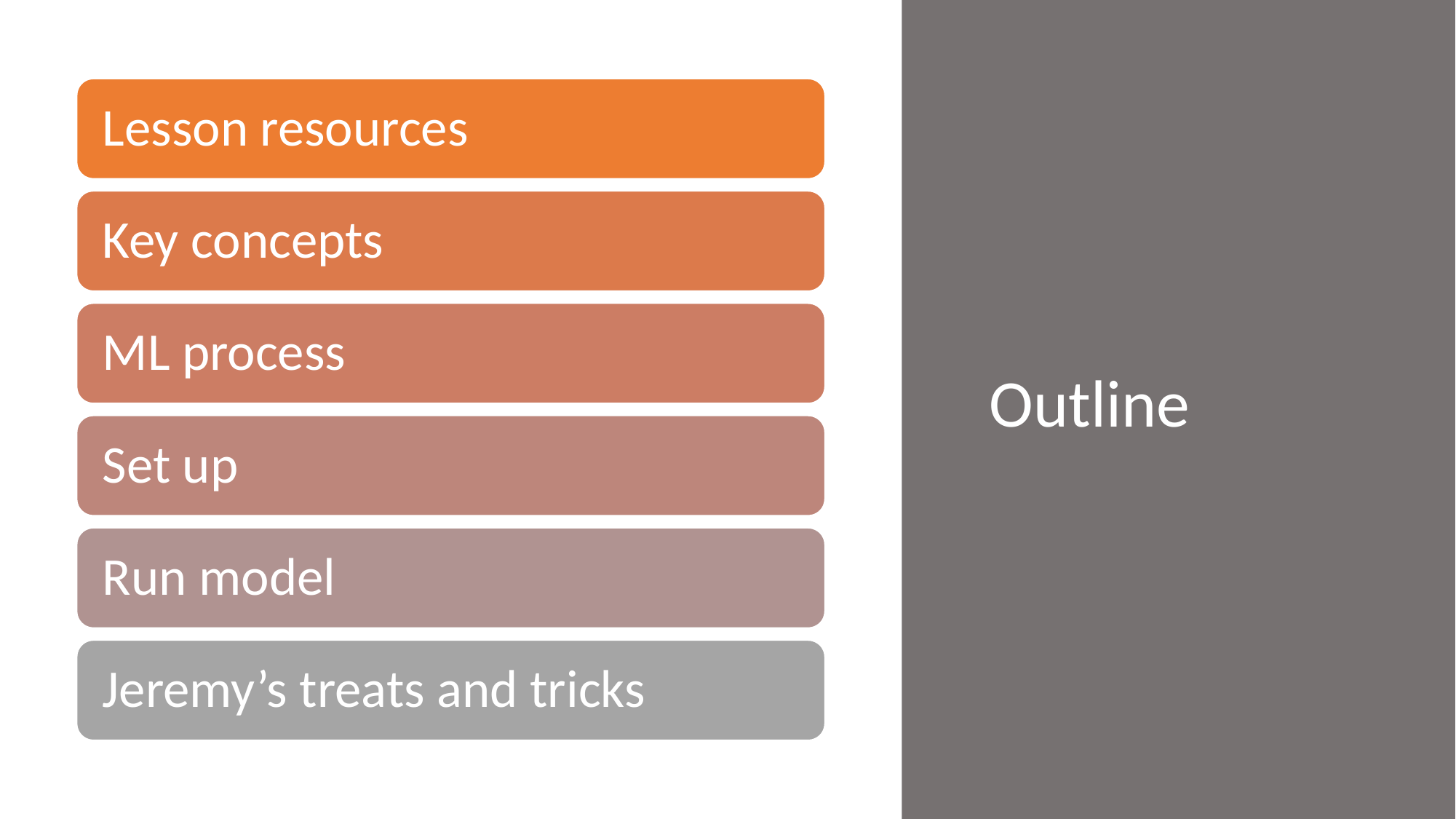

Lesson resources
Key concepts
ML process
Set up
Run model
Jeremy’s treats and tricks
# Outline